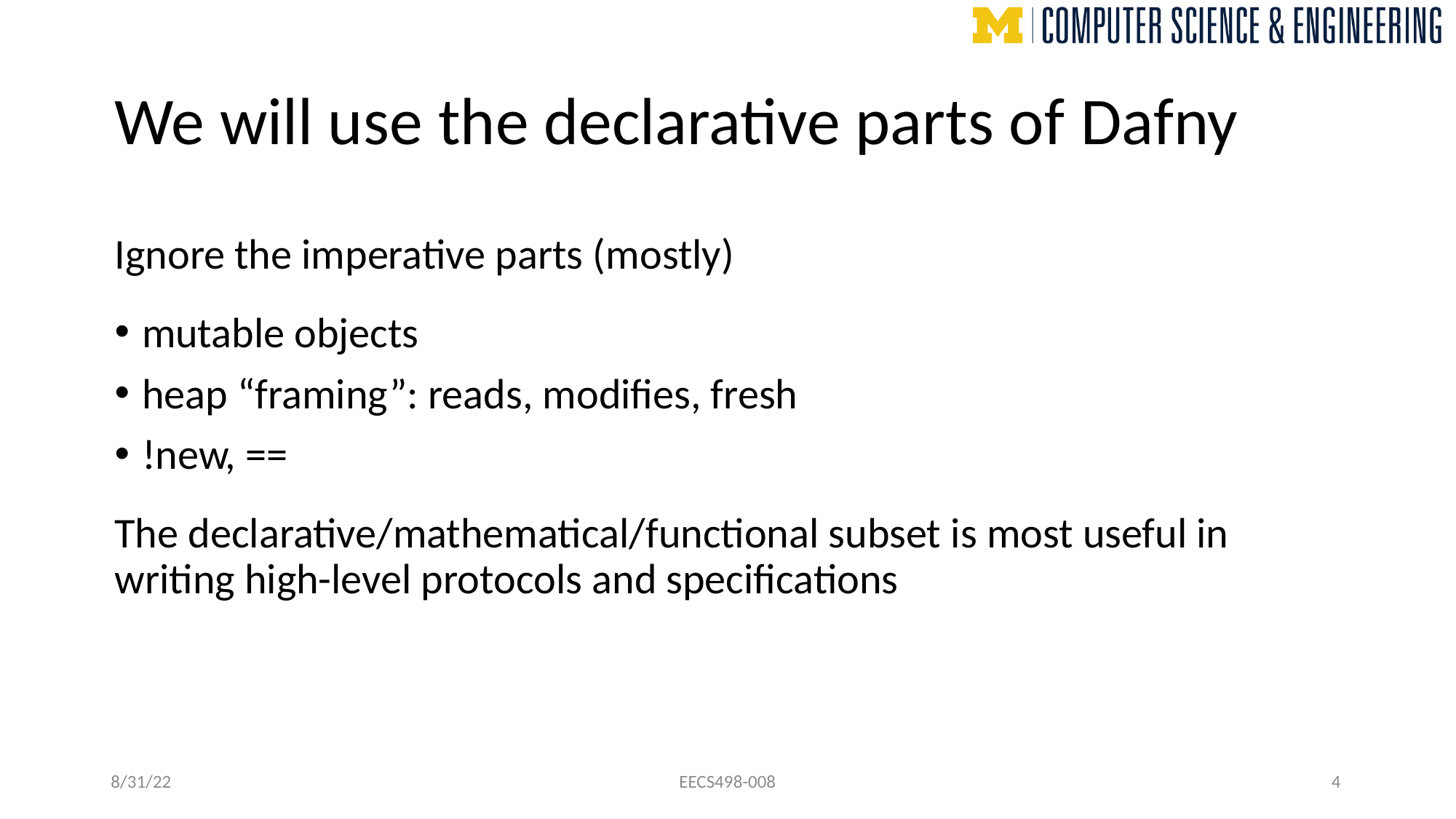

# We will use the declarative parts of Dafny
Ignore the imperative parts (mostly)
mutable objects
heap “framing”: reads, modifies, fresh
!new, ==
The declarative/mathematical/functional subset is most useful in writing high-level protocols and specifications
8/31/22
EECS498-008
4